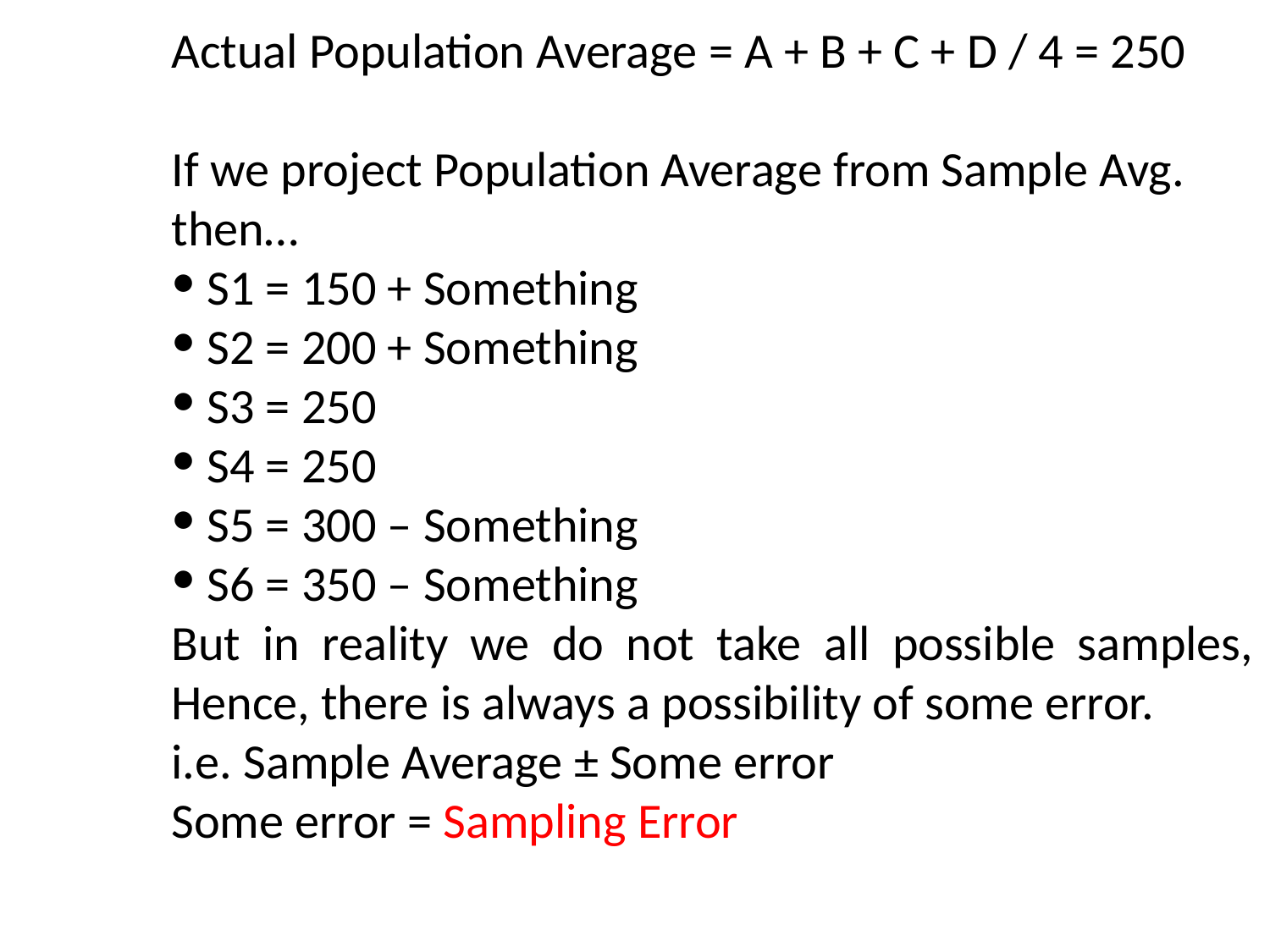

Actual Population Average = A + B + C + D / 4 = 250

If we project Population Average from Sample Avg. then…
 S1 = 150 + Something
 S2 = 200 + Something
 S3 = 250
 S4 = 250
 S5 = 300 – Something
 S6 = 350 – Something
But in reality we do not take all possible samples, Hence, there is always a possibility of some error.
i.e. Sample Average ± Some error
Some error = Sampling Error